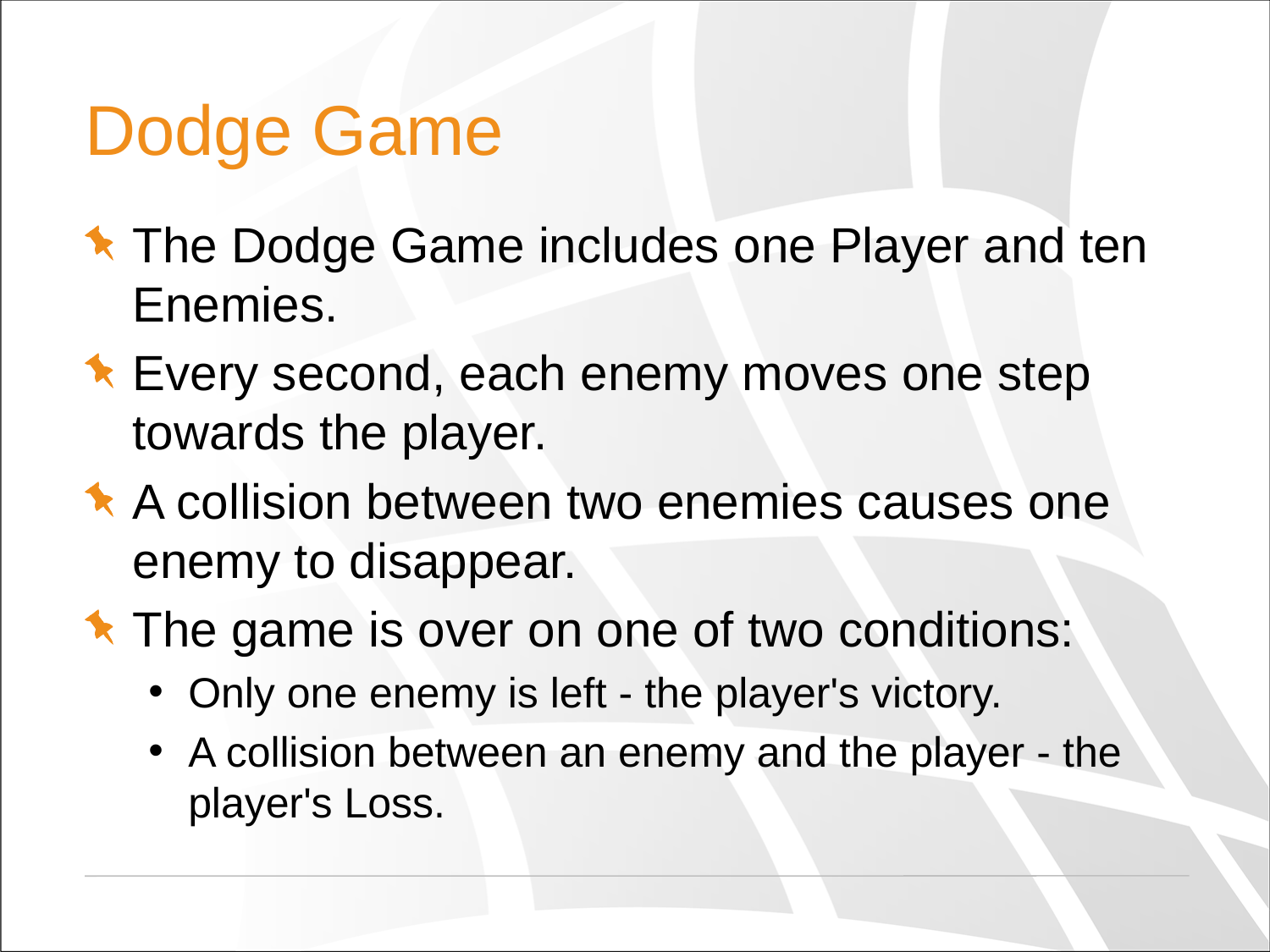

# Dodge Game
The Dodge Game includes one Player and ten Enemies.
Every second, each enemy moves one step towards the player.
A collision between two enemies causes one enemy to disappear.
The game is over on one of two conditions:
Only one enemy is left - the player's victory.
A collision between an enemy and the player - the player's Loss.